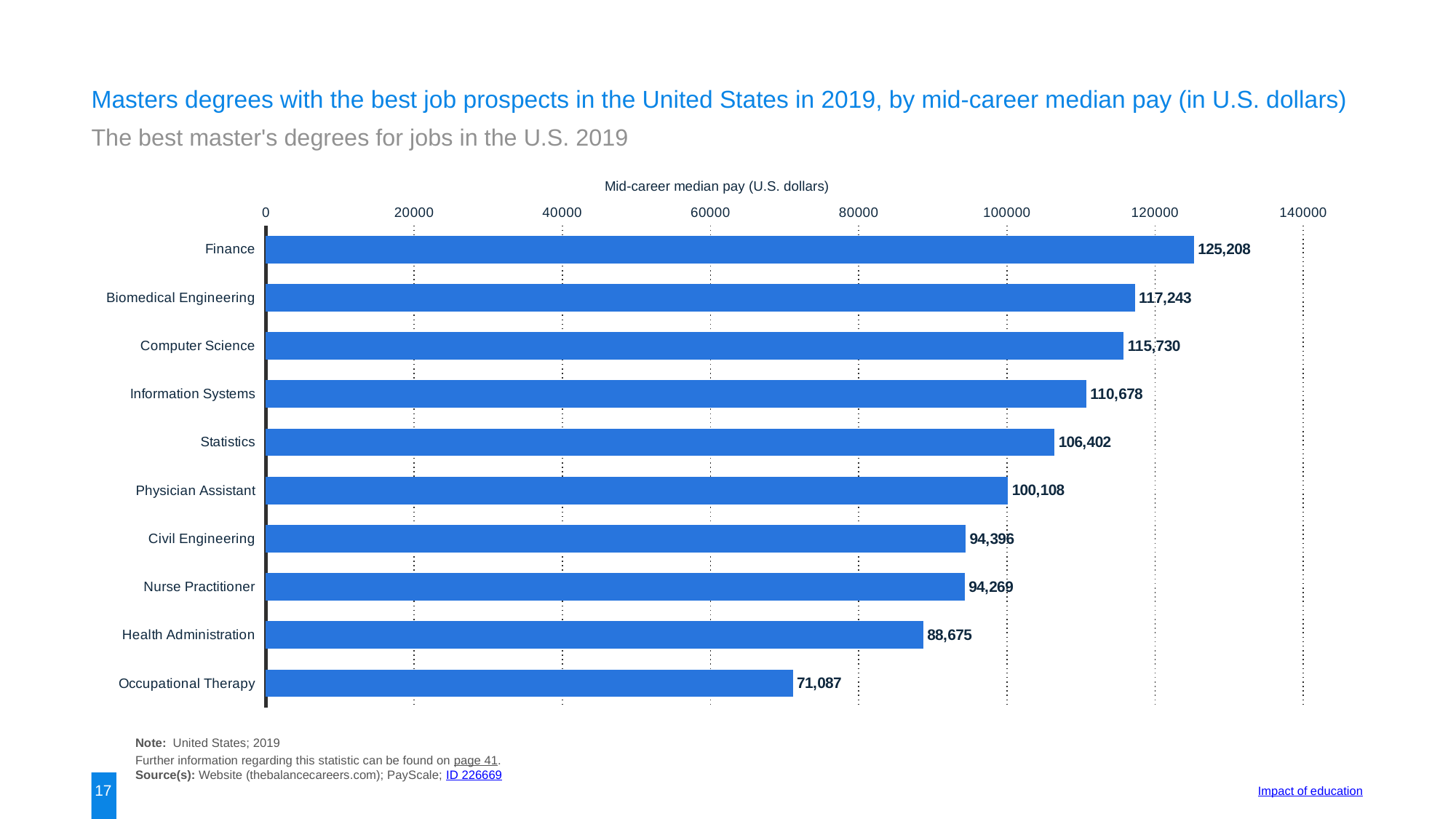

Masters degrees with the best job prospects in the United States in 2019, by mid-career median pay (in U.S. dollars)
The best master's degrees for jobs in the U.S. 2019
Mid-career median pay (U.S. dollars)

### Chart

| Category | data |
|---|---|
| Finance | 125208.0 |
| Biomedical Engineering | 117243.0 |
| Computer Science | 115730.0 |
| Information Systems | 110678.0 |
| Statistics | 106402.0 |
| Physician Assistant | 100108.0 |
| Civil Engineering | 94396.0 |
| Nurse Practitioner | 94269.0 |
| Health Administration | 88675.0 |
| Occupational Therapy | 71087.0 |
Note:  United States; 2019
Further information regarding this statistic can be found on page 41.
Source(s): Website (thebalancecareers.com); PayScale; ID 226669

17
Impact of education